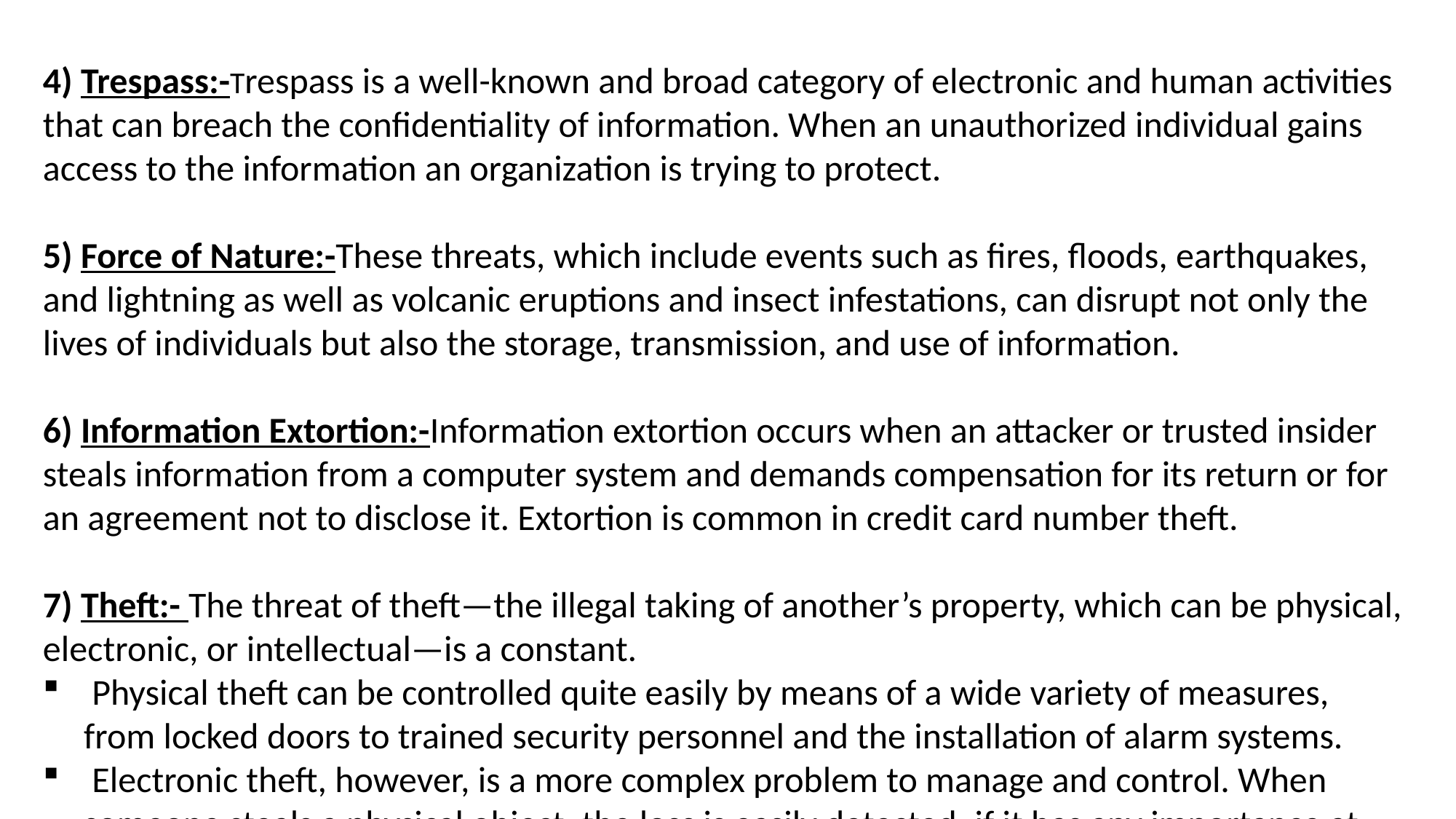

4) Trespass:-Trespass is a well-known and broad category of electronic and human activities that can breach the confidentiality of information. When an unauthorized individual gains access to the information an organization is trying to protect.

5) Force of Nature:-These threats, which include events such as fires, floods, earthquakes, and lightning as well as volcanic eruptions and insect infestations, can disrupt not only the lives of individuals but also the storage, transmission, and use of information.

6) Information Extortion:-Information extortion occurs when an attacker or trusted insider steals information from a computer system and demands compensation for its return or for an agreement not to disclose it. Extortion is common in credit card number theft.

7) Theft:- The threat of theft—the illegal taking of another’s property, which can be physical, electronic, or intellectual—is a constant.
 Physical theft can be controlled quite easily by means of a wide variety of measures, from locked doors to trained security personnel and the installation of alarm systems.
 Electronic theft, however, is a more complex problem to manage and control. When someone steals a physical object, the loss is easily detected; if it has any importance at all, its absence is noted. When electronic information is stolen, the crime is not always readily apparent.